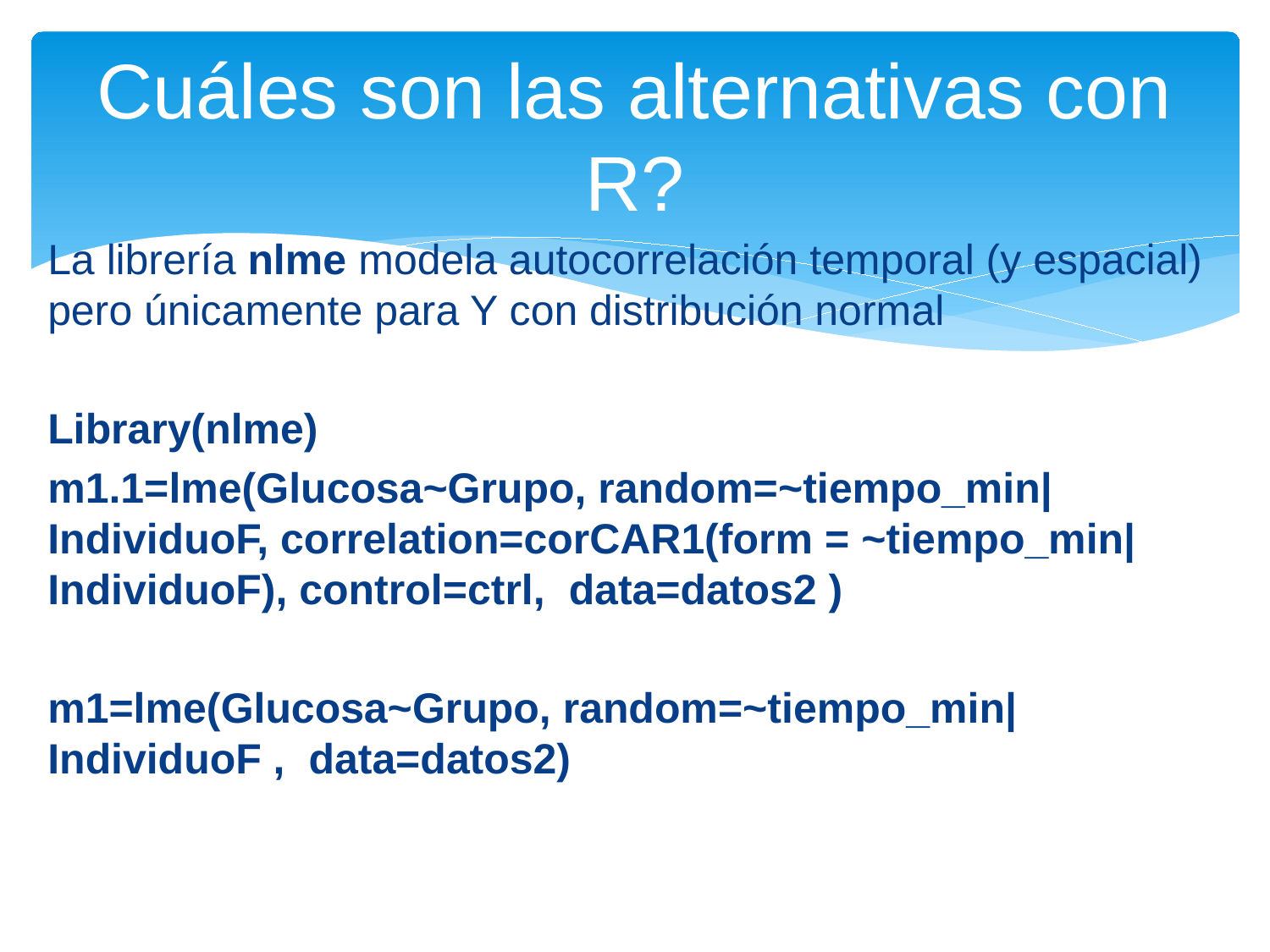

# Cuáles son las alternativas con R?
La librería nlme modela autocorrelación temporal (y espacial) pero únicamente para Y con distribución normal

Library(nlme)
m1.1=lme(Glucosa~Grupo, random=~tiempo_min|IndividuoF, correlation=corCAR1(form = ~tiempo_min|IndividuoF), control=ctrl,  data=datos2 )

m1=lme(Glucosa~Grupo, random=~tiempo_min|IndividuoF ,  data=datos2)